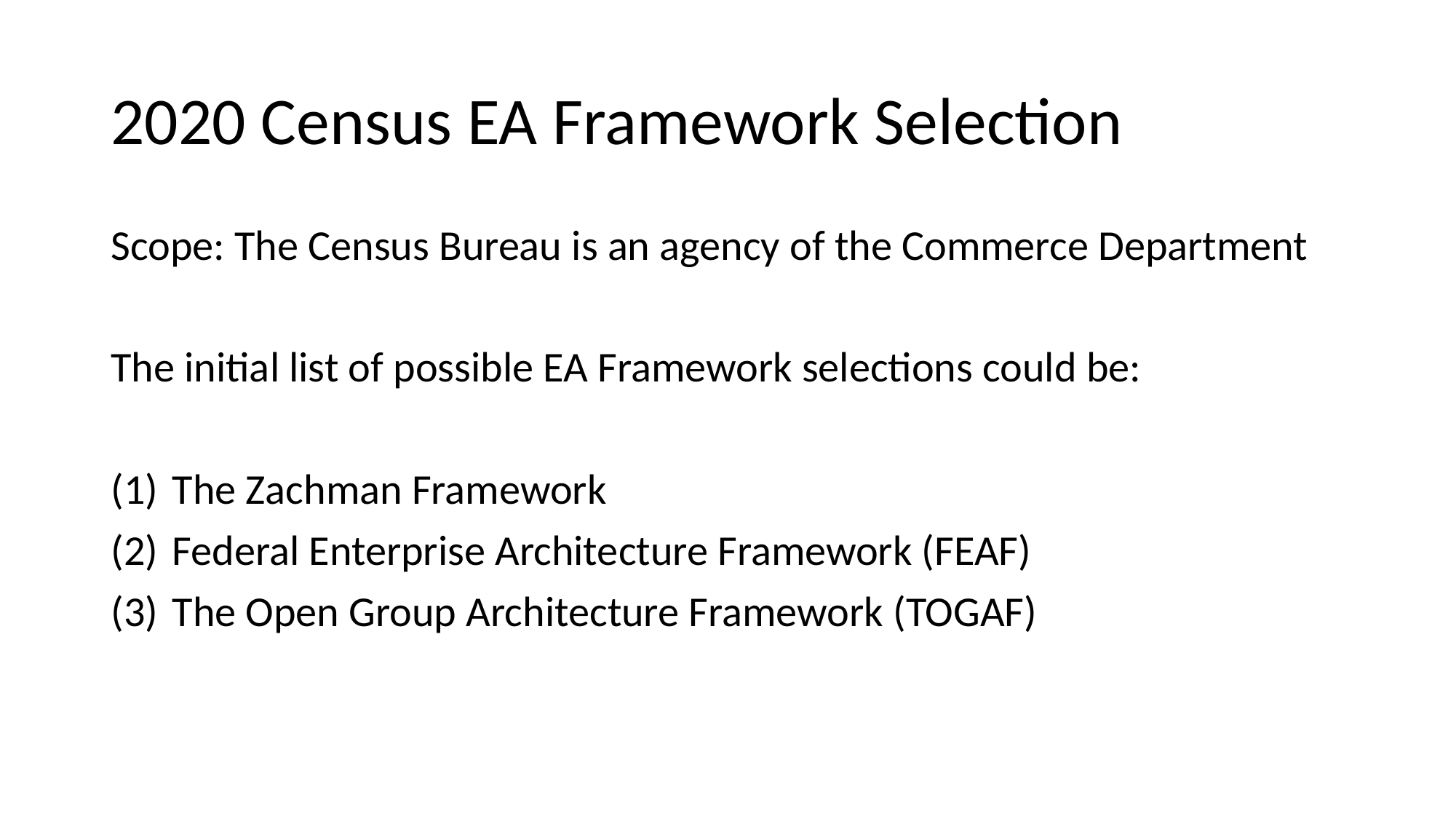

# 2020 Census EA Framework Selection
Scope: The Census Bureau is an agency of the Commerce Department

The initial list of possible EA Framework selections could be:

The Zachman Framework
Federal Enterprise Architecture Framework (FEAF)
The Open Group Architecture Framework (TOGAF)